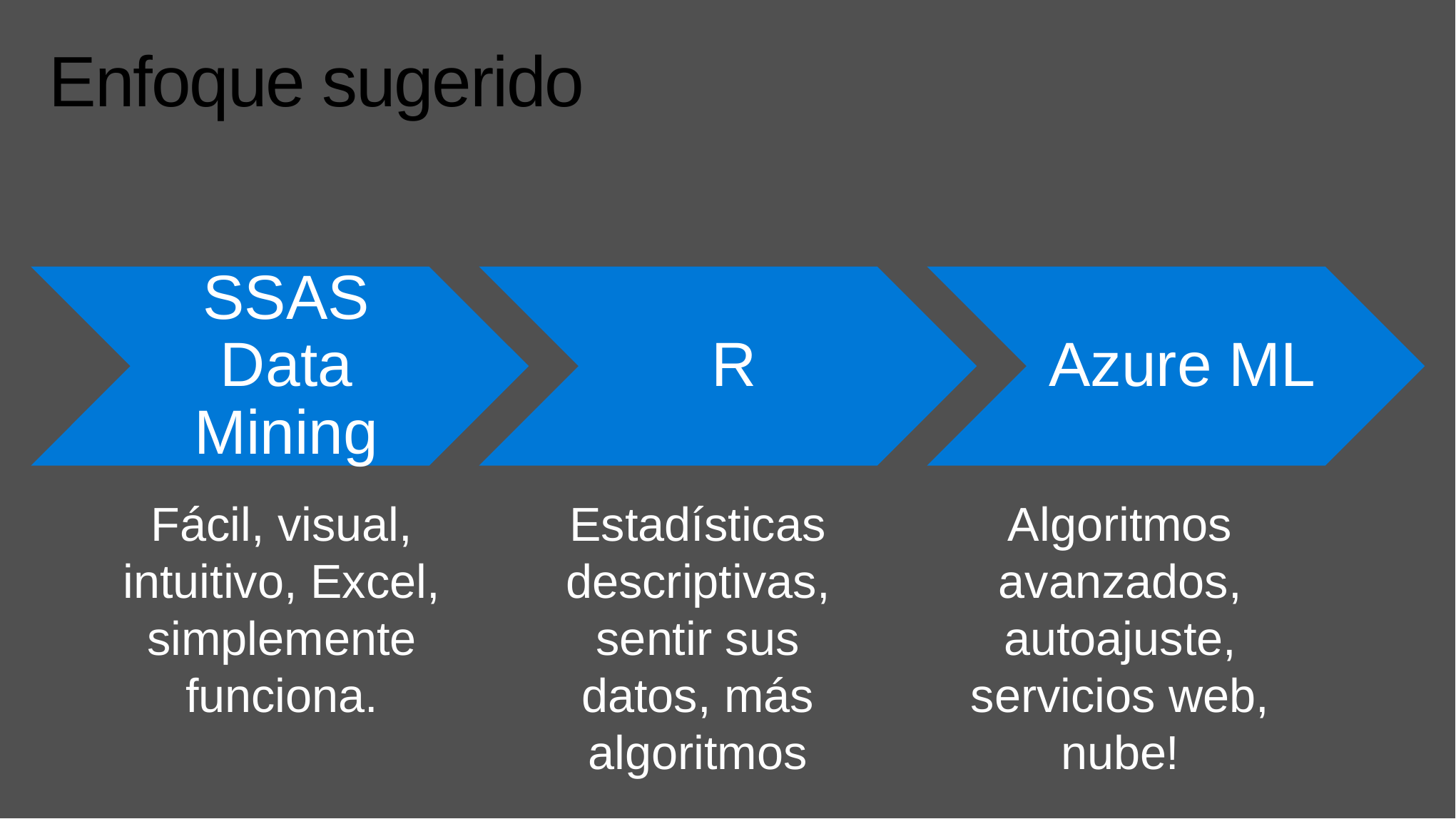

# Enfoque sugerido
SSAS Data Mining
R
Azure ML
Estadísticas descriptivas, sentir sus datos, más algoritmos
Algoritmos avanzados, autoajuste, servicios web, nube!
Fácil, visual, intuitivo, Excel, simplemente funciona.